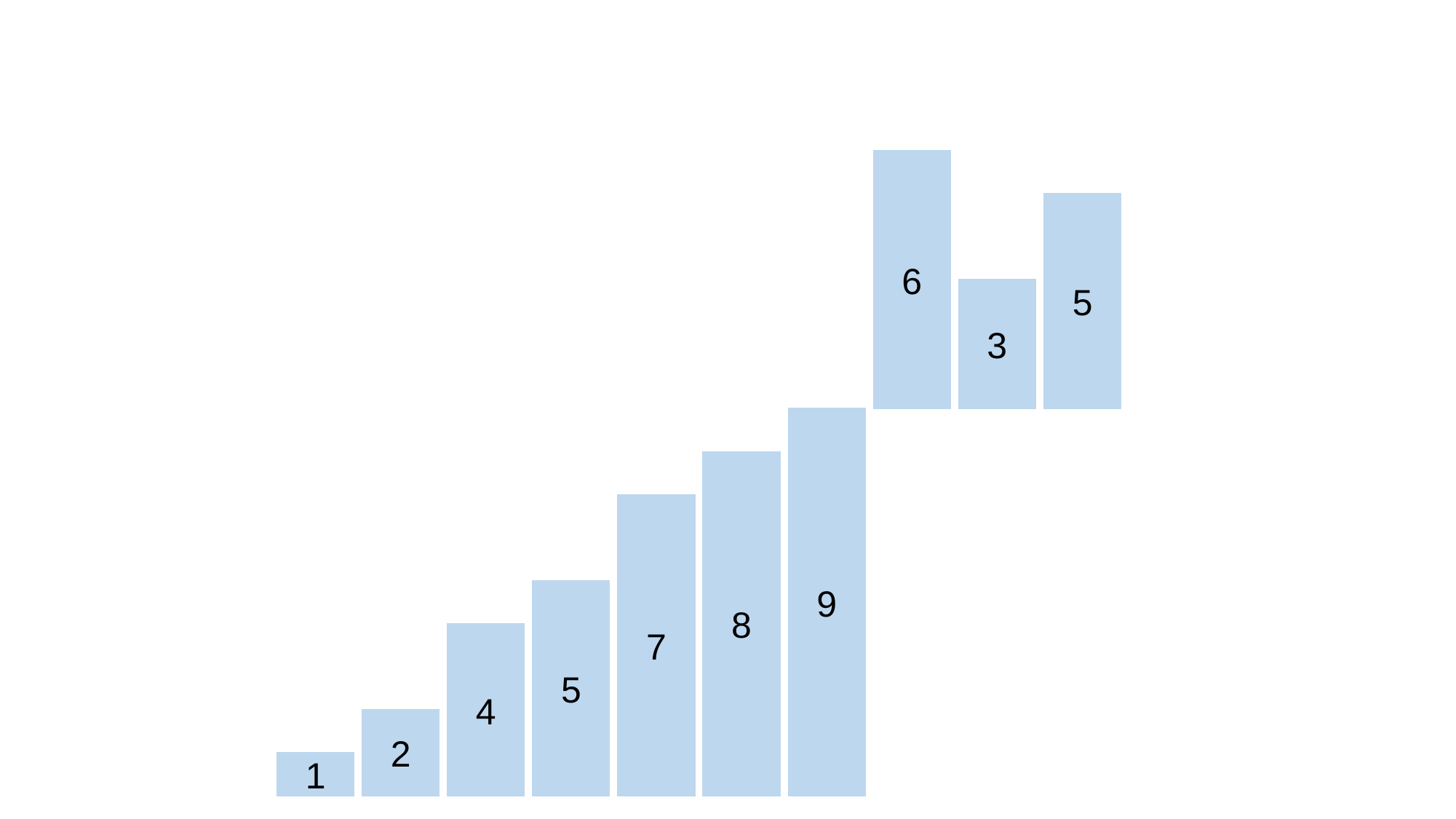

6
5
3
9
8
7
5
4
2
1